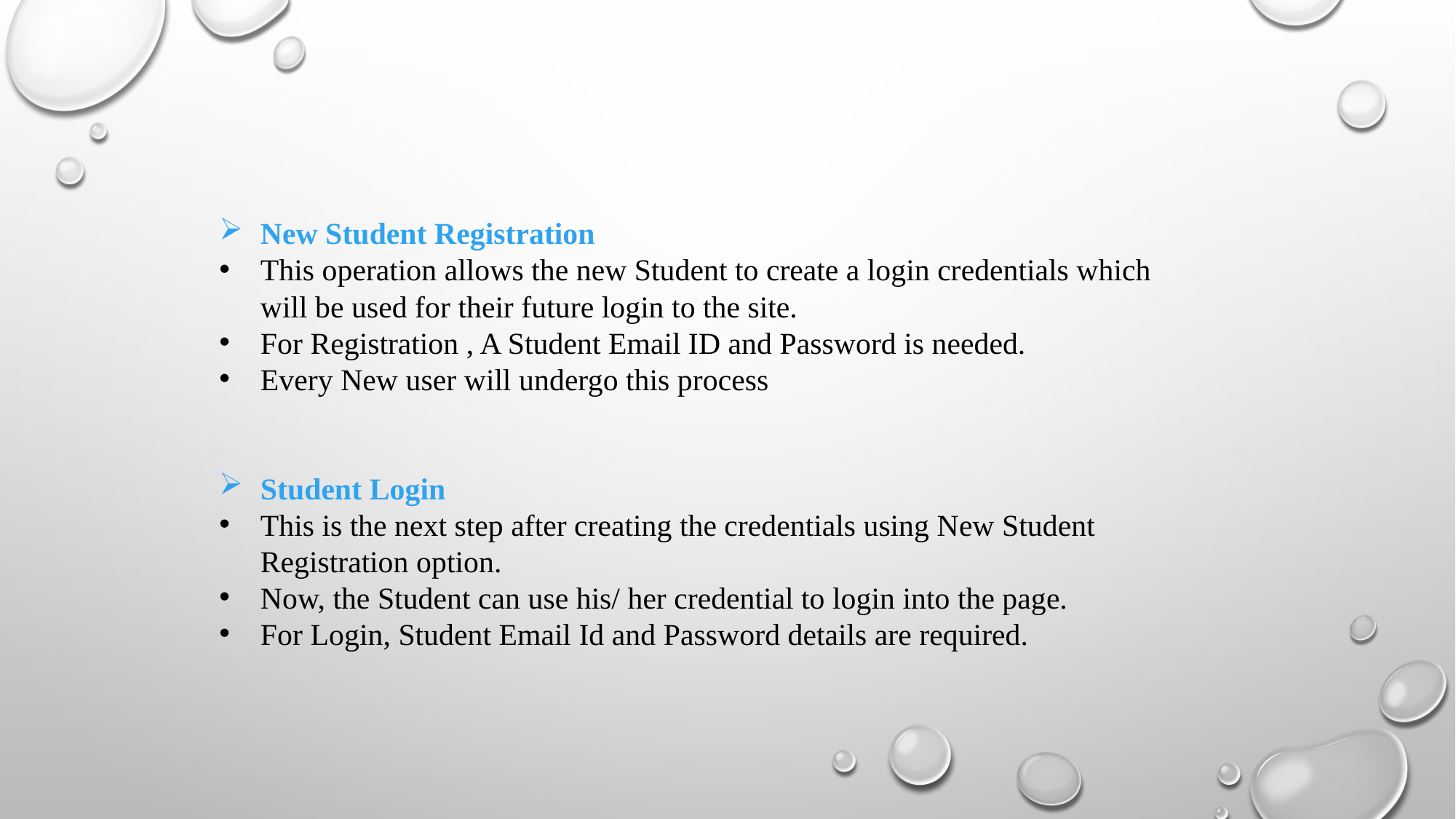

New Student Registration
This operation allows the new Student to create a login credentials which will be used for their future login to the site.
For Registration , A Student Email ID and Password is needed.
Every New user will undergo this process

Student Login
This is the next step after creating the credentials using New Student Registration option.
Now, the Student can use his/ her credential to login into the page.
For Login, Student Email Id and Password details are required.